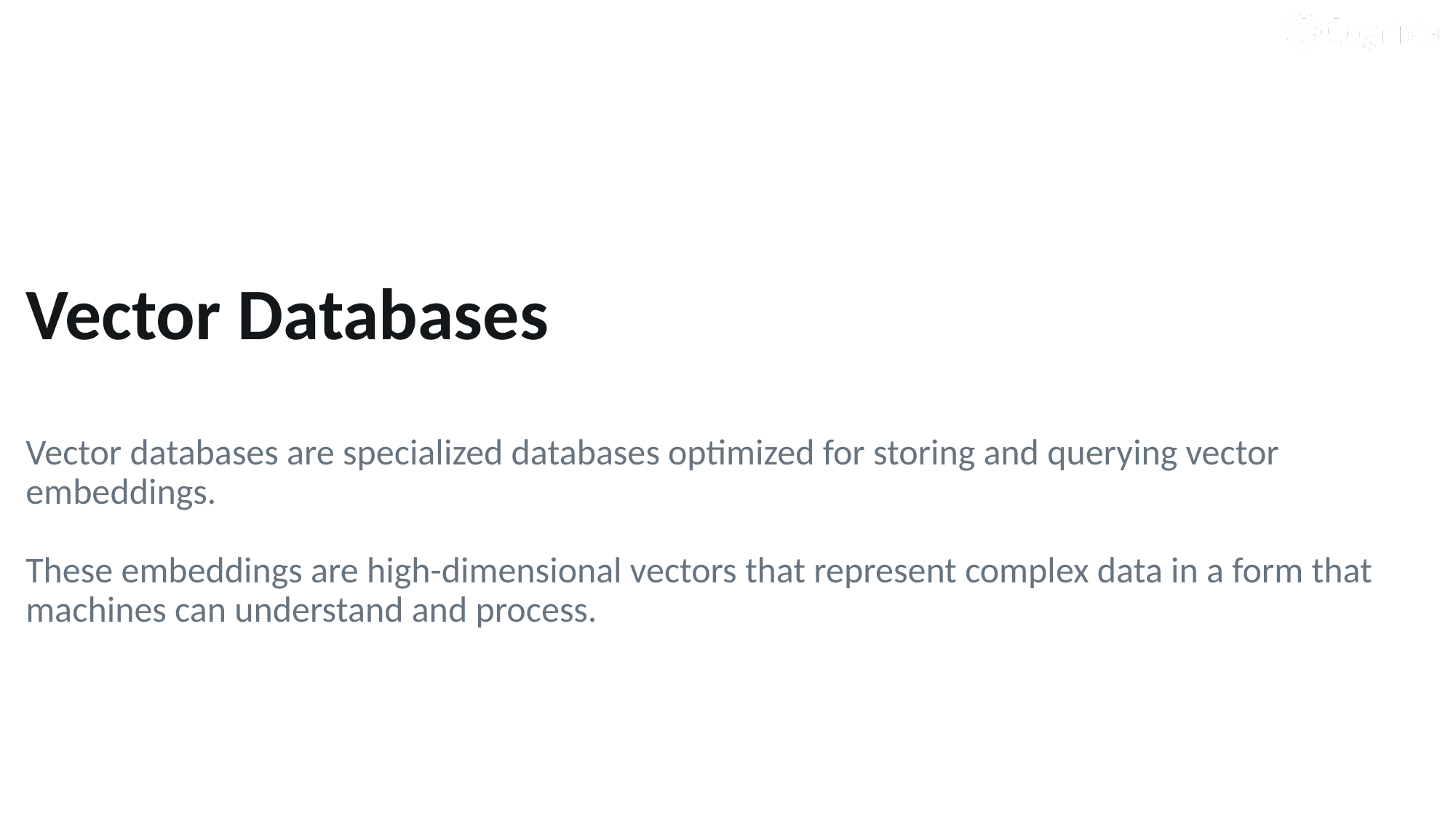

Vector Databases
Vector databases are specialized databases optimized for storing and querying vector embeddings.
These embeddings are high-dimensional vectors that represent complex data in a form that machines can understand and process.